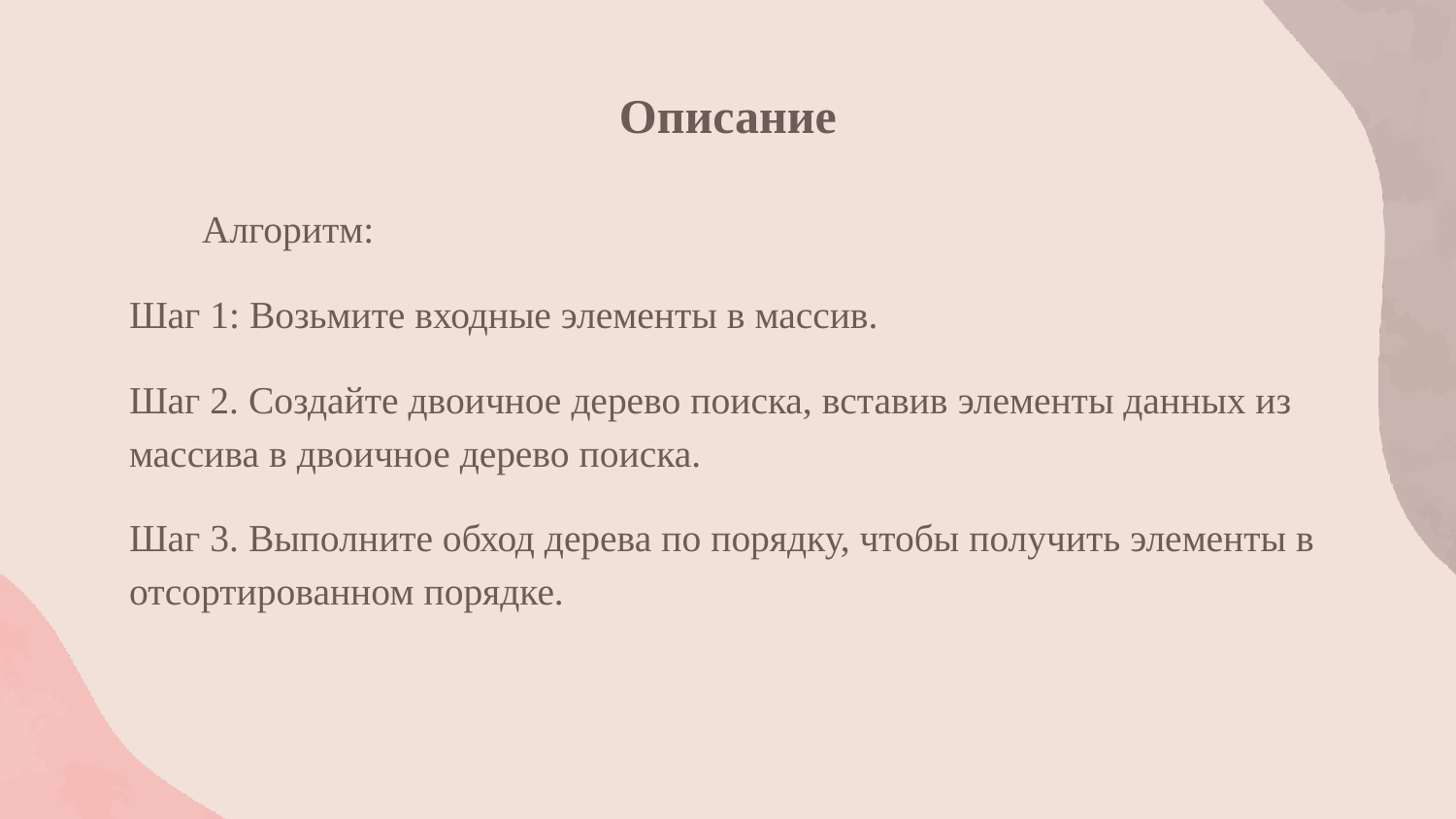

# Описание
Алгоритм:
Шаг 1: Возьмите входные элементы в массив.
Шаг 2. Создайте двоичное дерево поиска, вставив элементы данных из массива в двоичное дерево поиска.
Шаг 3. Выполните обход дерева по порядку, чтобы получить элементы в отсортированном порядке.